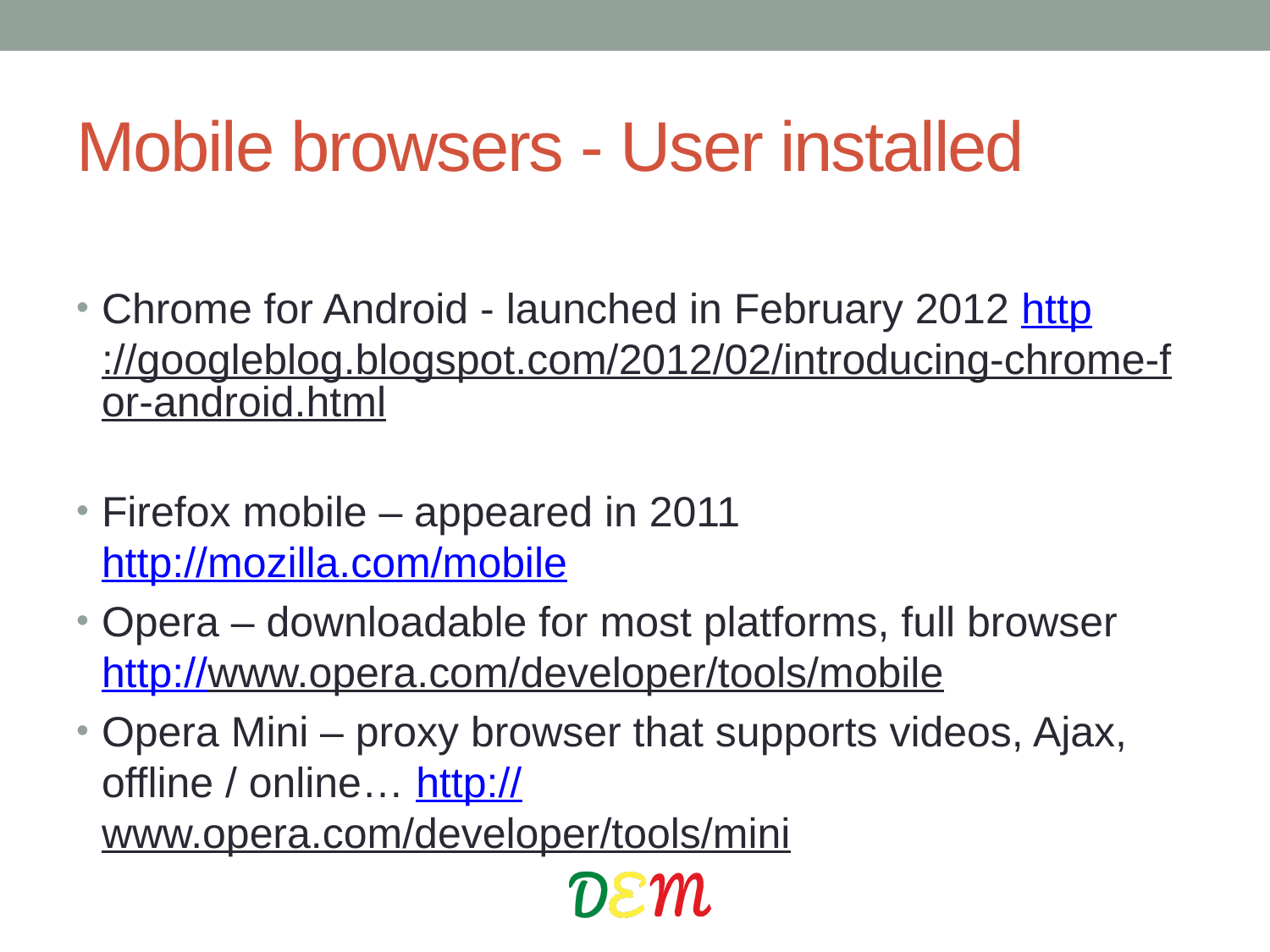

# Mobile browsers - User installed
Chrome for Android - launched in February 2012 http://googleblog.blogspot.com/2012/02/introducing-chrome-for-android.html
Firefox mobile – appeared in 2011 http://mozilla.com/mobile
Opera – downloadable for most platforms, full browser http://www.opera.com/developer/tools/mobile
Opera Mini – proxy browser that supports videos, Ajax, offline / online… http://www.opera.com/developer/tools/mini